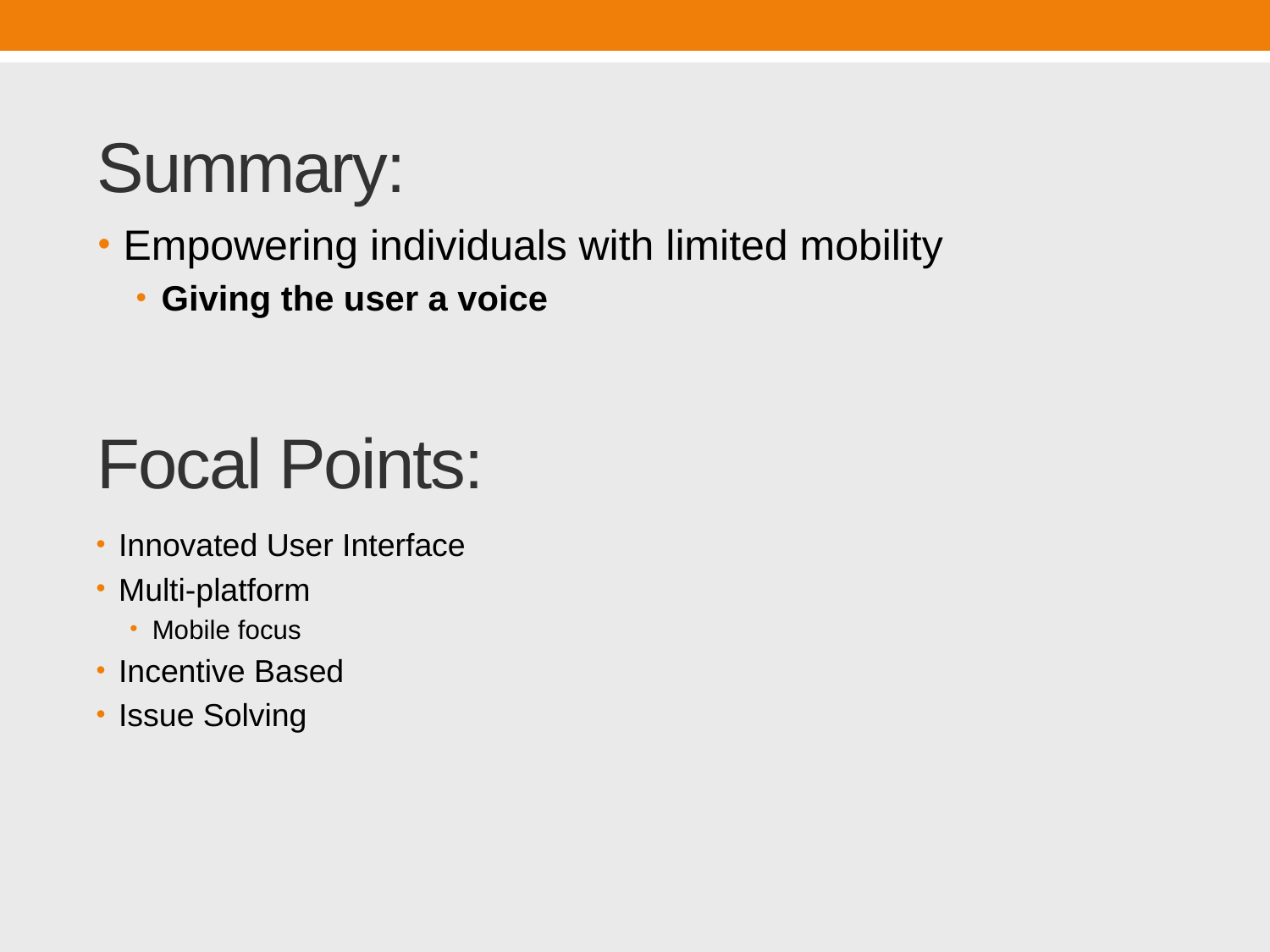

Summary:
Empowering individuals with limited mobility
Giving the user a voice

# Focal Points:
Innovated User Interface
Multi-platform
Mobile focus
Incentive Based
Issue Solving